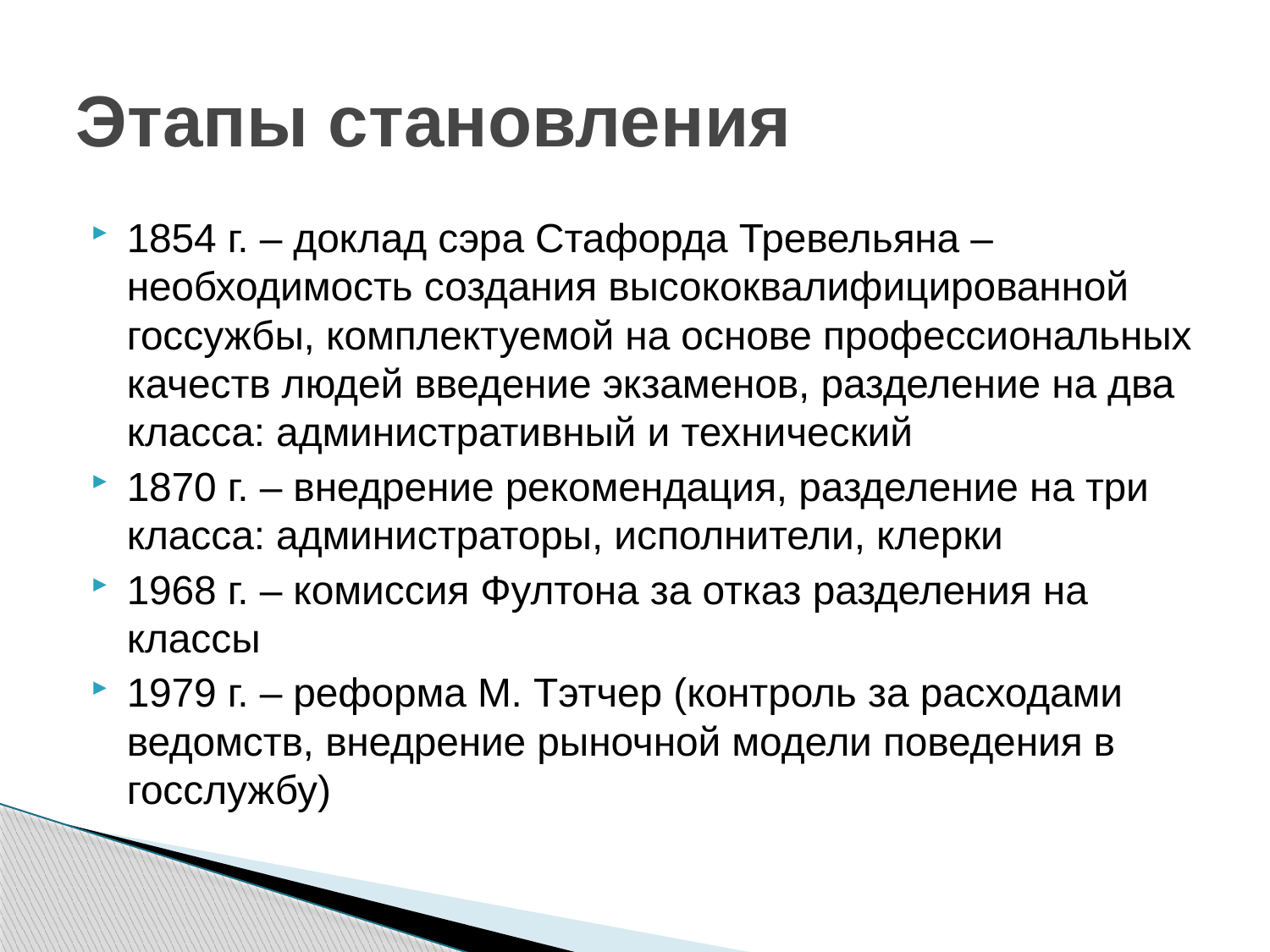

# Этапы становления
1854 г. – доклад сэра Стафорда Тревельяна – необходимость создания высококвалифицированной госсужбы, комплектуемой на основе профессиональных качеств людей введение экзаменов, разделение на два класса: административный и технический
1870 г. – внедрение рекомендация, разделение на три класса: администраторы, исполнители, клерки
1968 г. – комиссия Фултона за отказ разделения на классы
1979 г. – реформа М. Тэтчер (контроль за расходами ведомств, внедрение рыночной модели поведения в госслужбу)